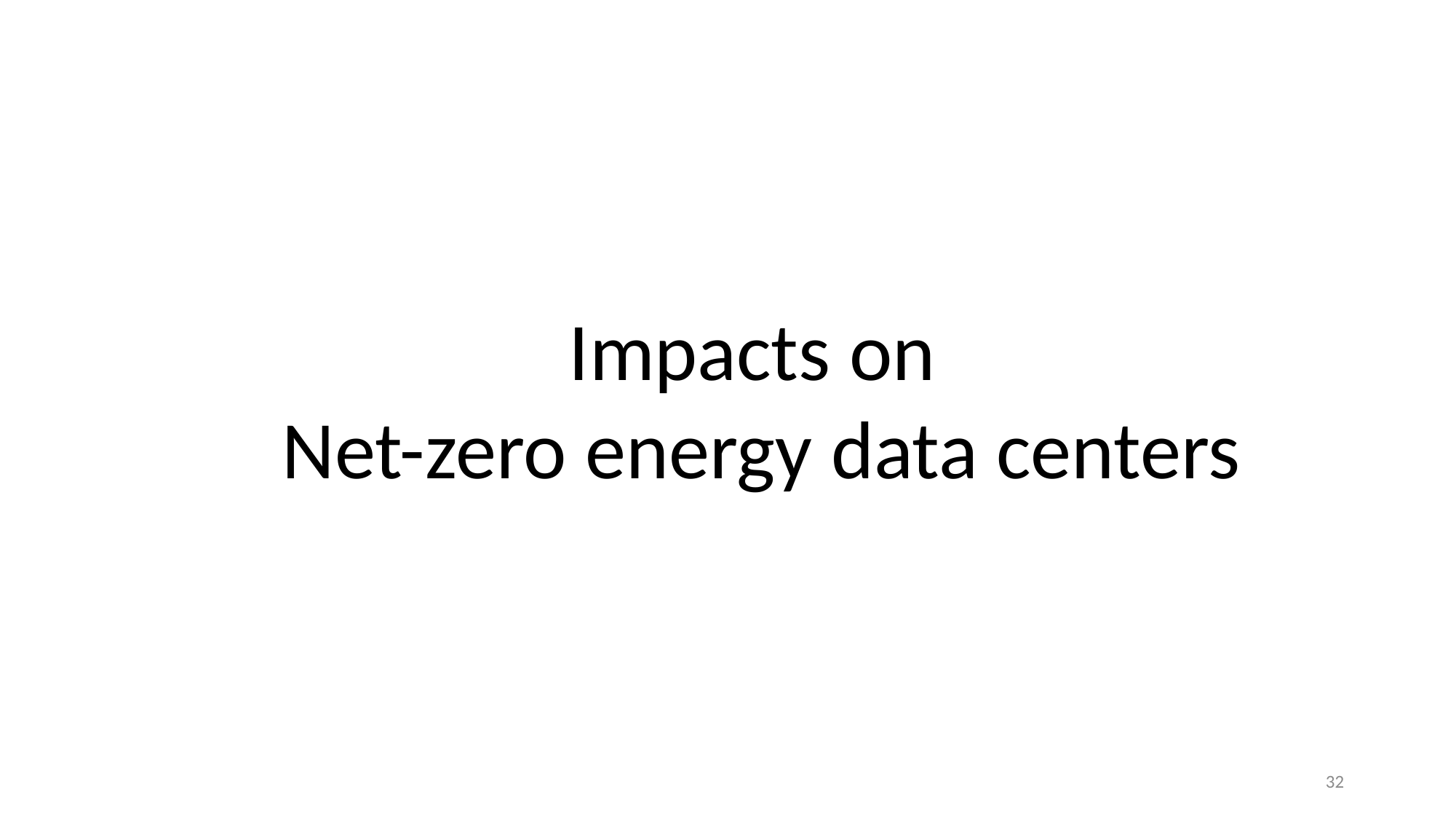

Impacts on
Net-zero energy data centers
32